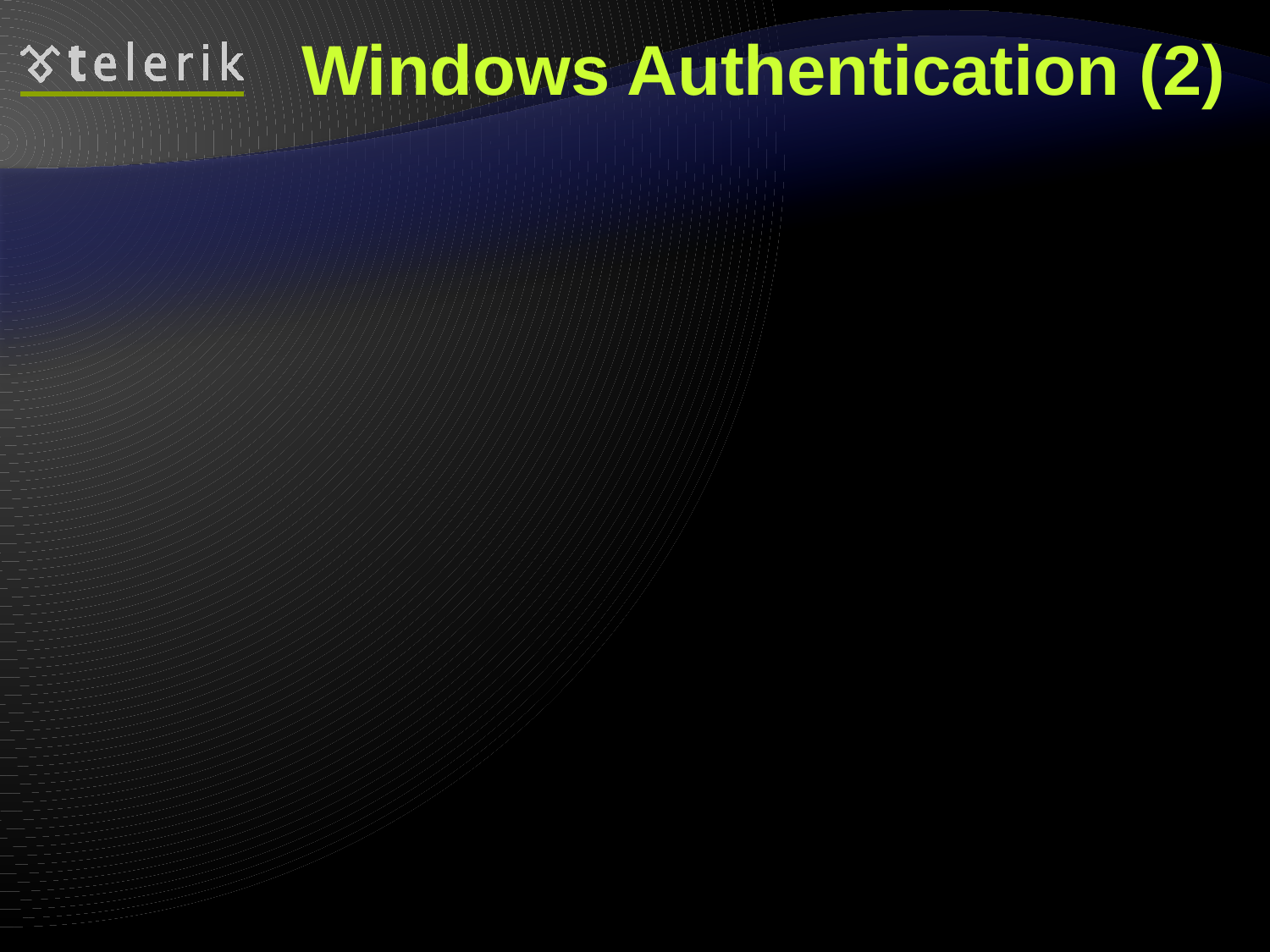

# Windows Authentication (2)
The user is authenticated against his username and password in the OS
When a user is authorized:
ASP.NET issues an authorization certificate (a cookie)
Application executes using the permissions found in your account
The user's session ends when the browser closes or when the session times out